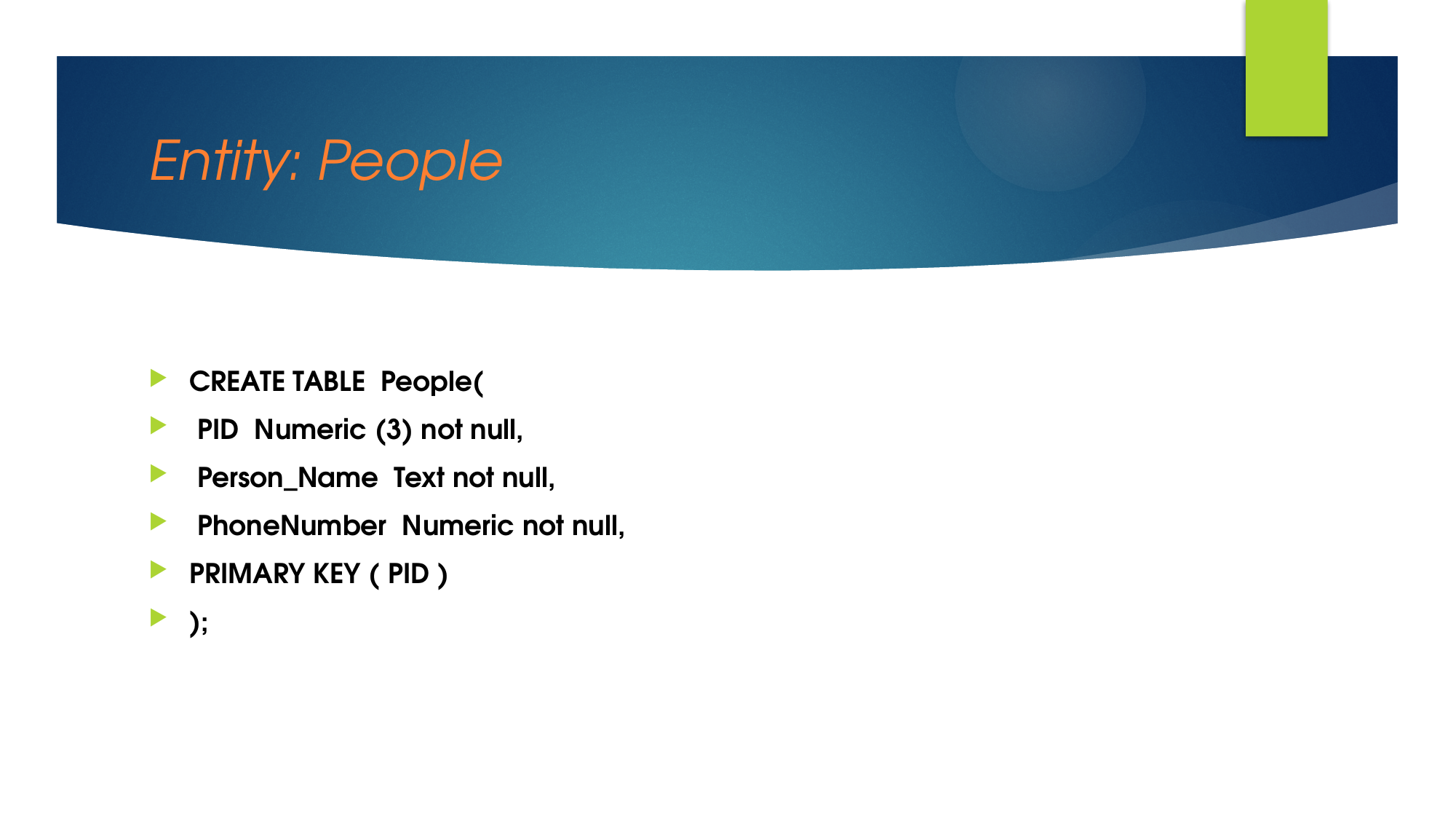

# Entity: People

CREATE TABLE  People(
 PID  Numeric (3) not null,
 Person_Name  Text not null,
 PhoneNumber  Numeric not null,
PRIMARY KEY ( PID )
);